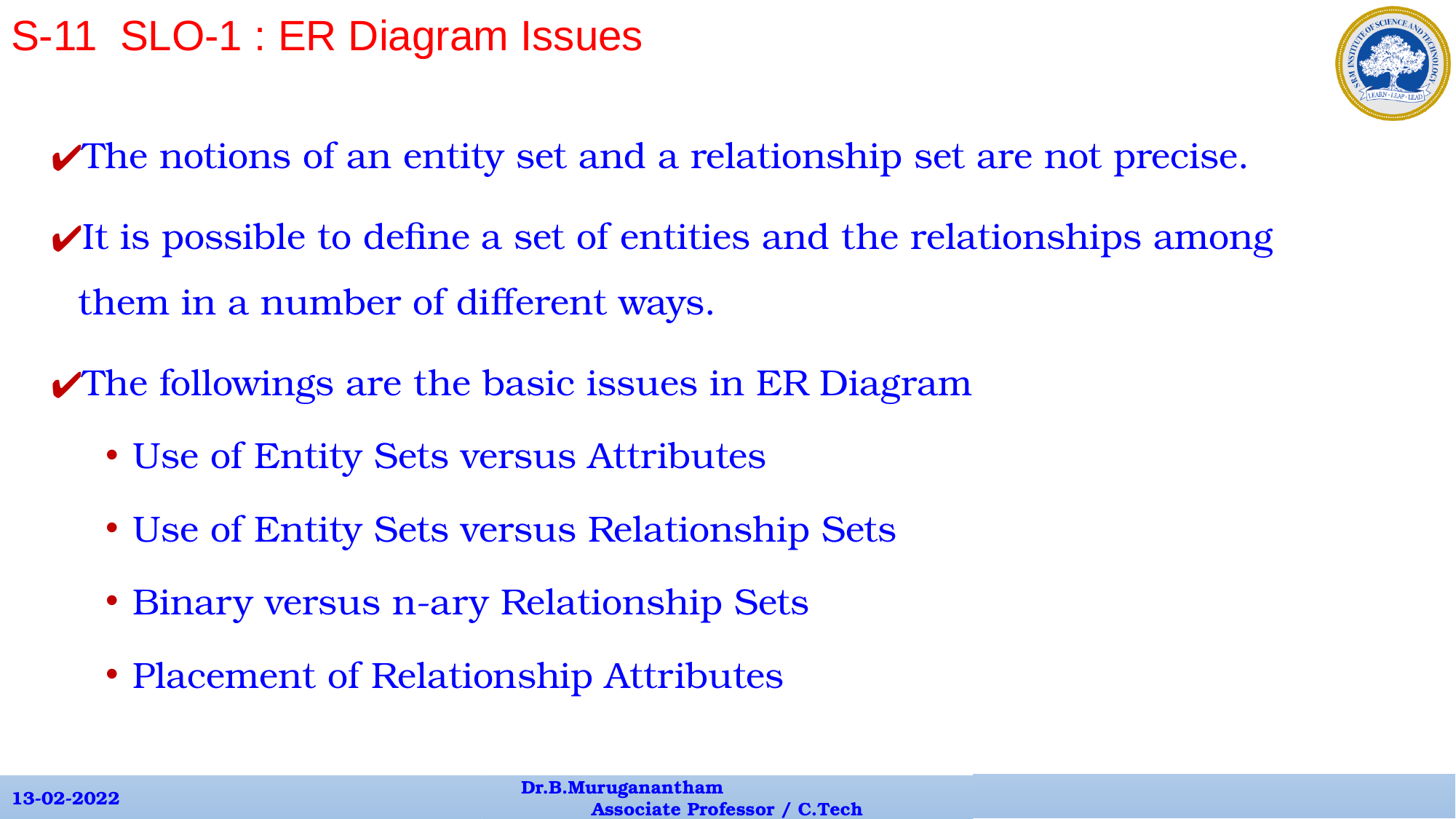

S-11	SLO-1 : ER Diagram Issues
The notions of an entity set and a relationship set are not precise.
It is possible to define a set of entities and the relationships among them in a number of different ways.
The followings are the basic issues in ER Diagram
Use of Entity Sets versus Attributes
Use of Entity Sets versus Relationship Sets
Binary versus n-ary Relationship Sets
Placement of Relationship Attributes
97
13-02-2022
Dr.B.Muruganantham                                   Associate Professor / C.Tech